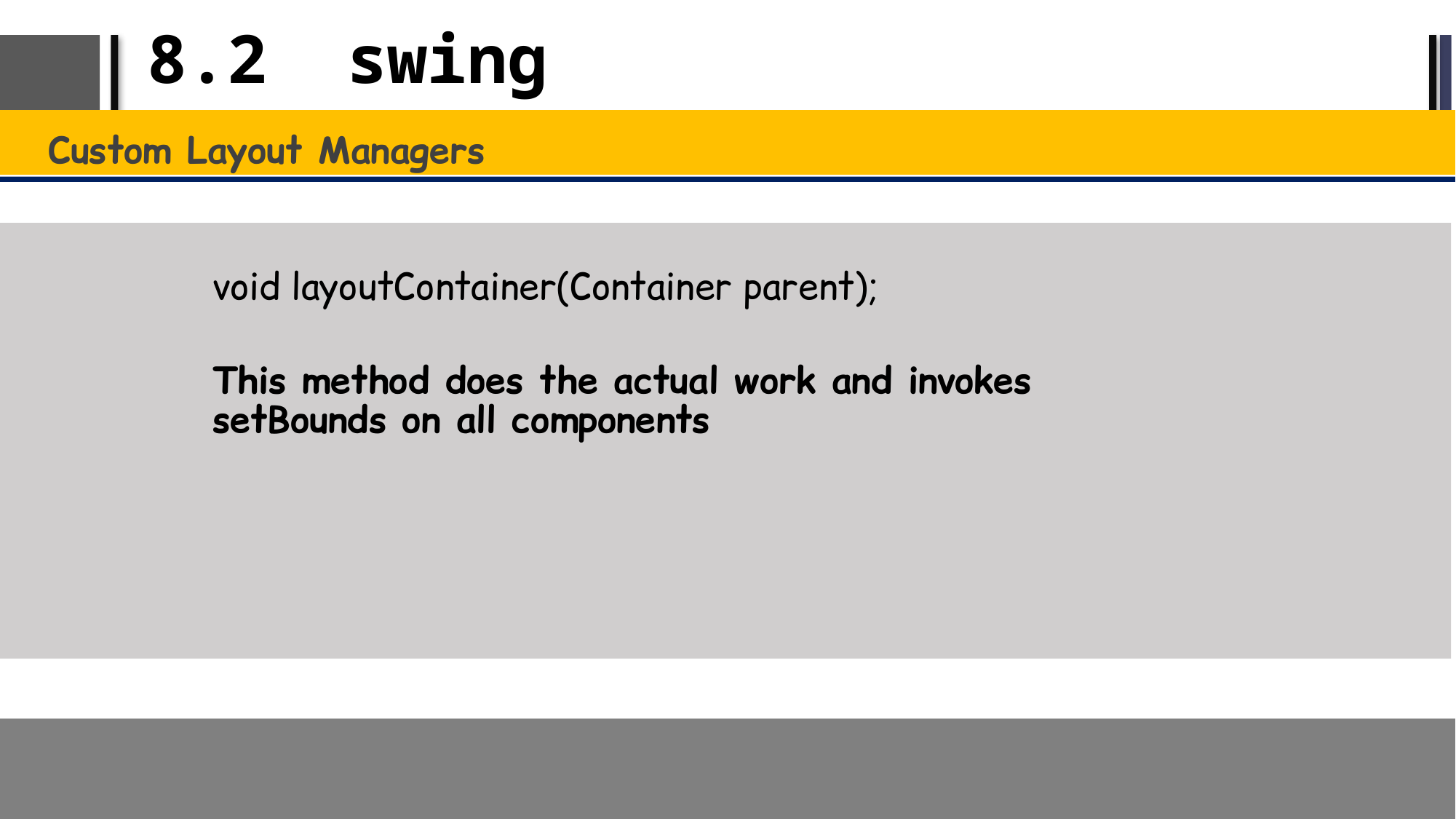

# 8.2  swing

Custom Layout Managers

void layoutContainer(Container parent);

This method does the actual work and invokes setBounds on all components